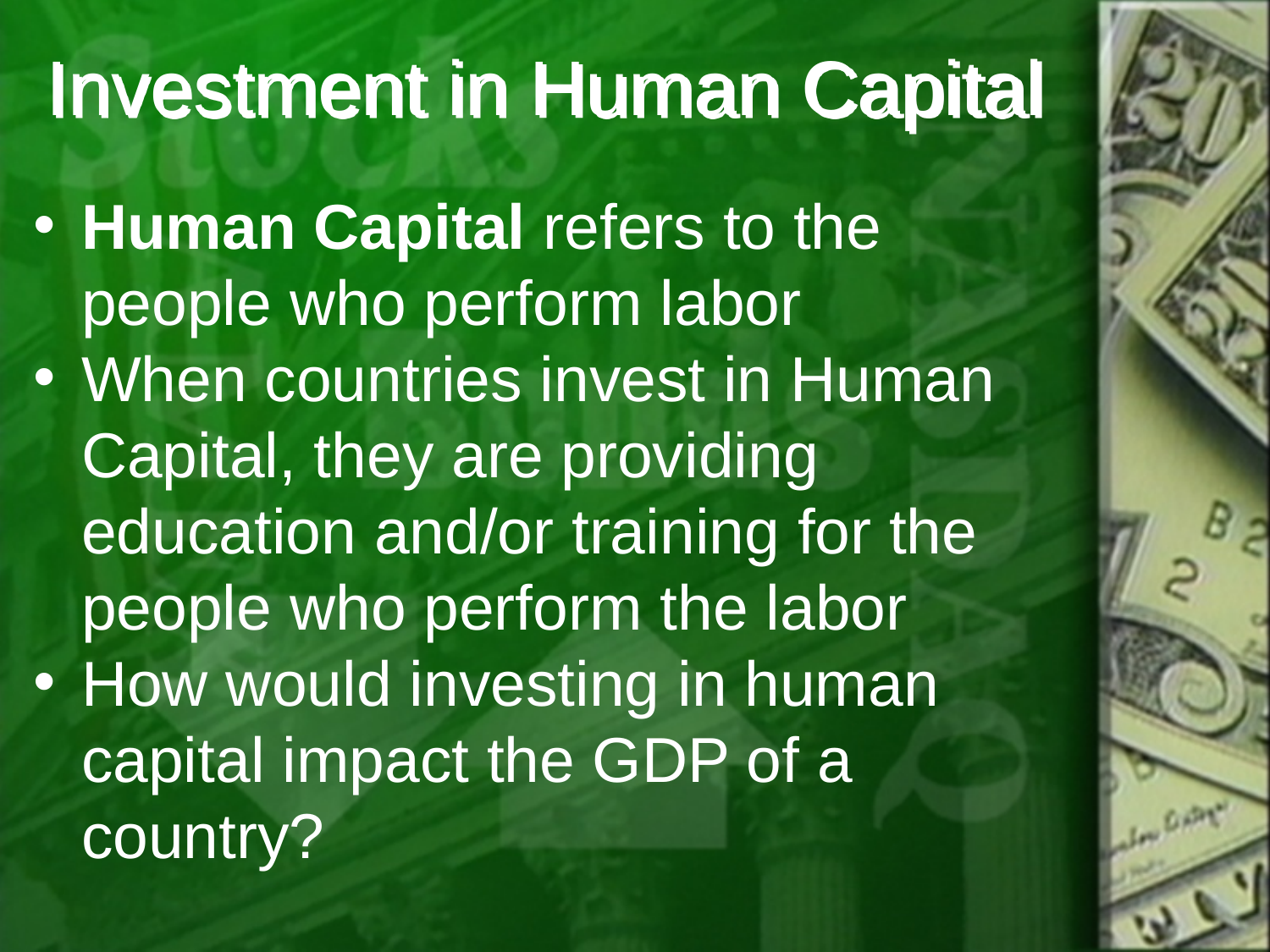

# Investment in Human Capital
Human Capital refers to the people who perform labor
When countries invest in Human Capital, they are providing education and/or training for the people who perform the labor
How would investing in human capital impact the GDP of a country?